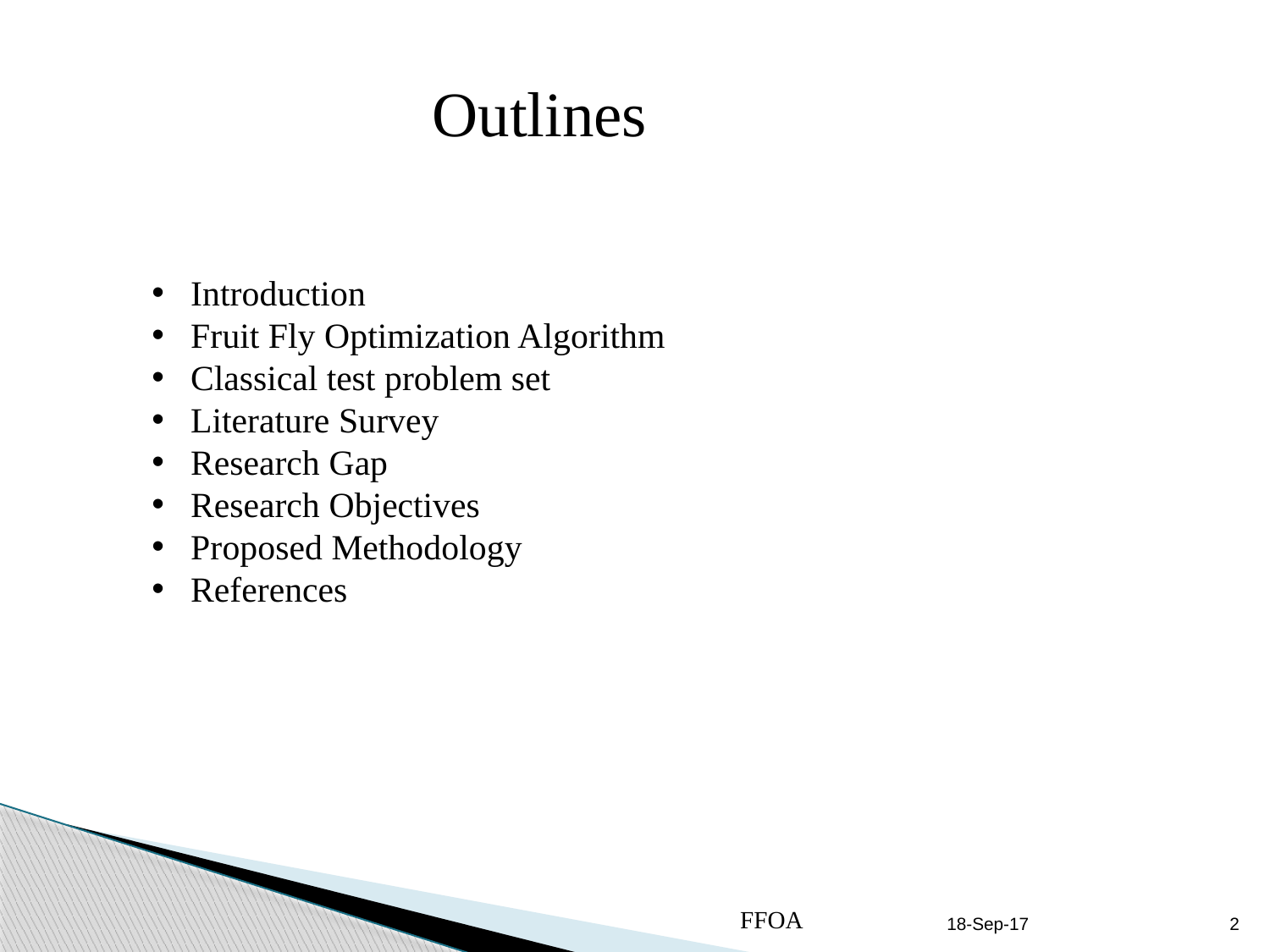

Outlines
 Introduction
 Fruit Fly Optimization Algorithm
 Classical test problem set
 Literature Survey
 Research Gap
 Research Objectives
 Proposed Methodology
 References
FFOA
18-Sep-17
2